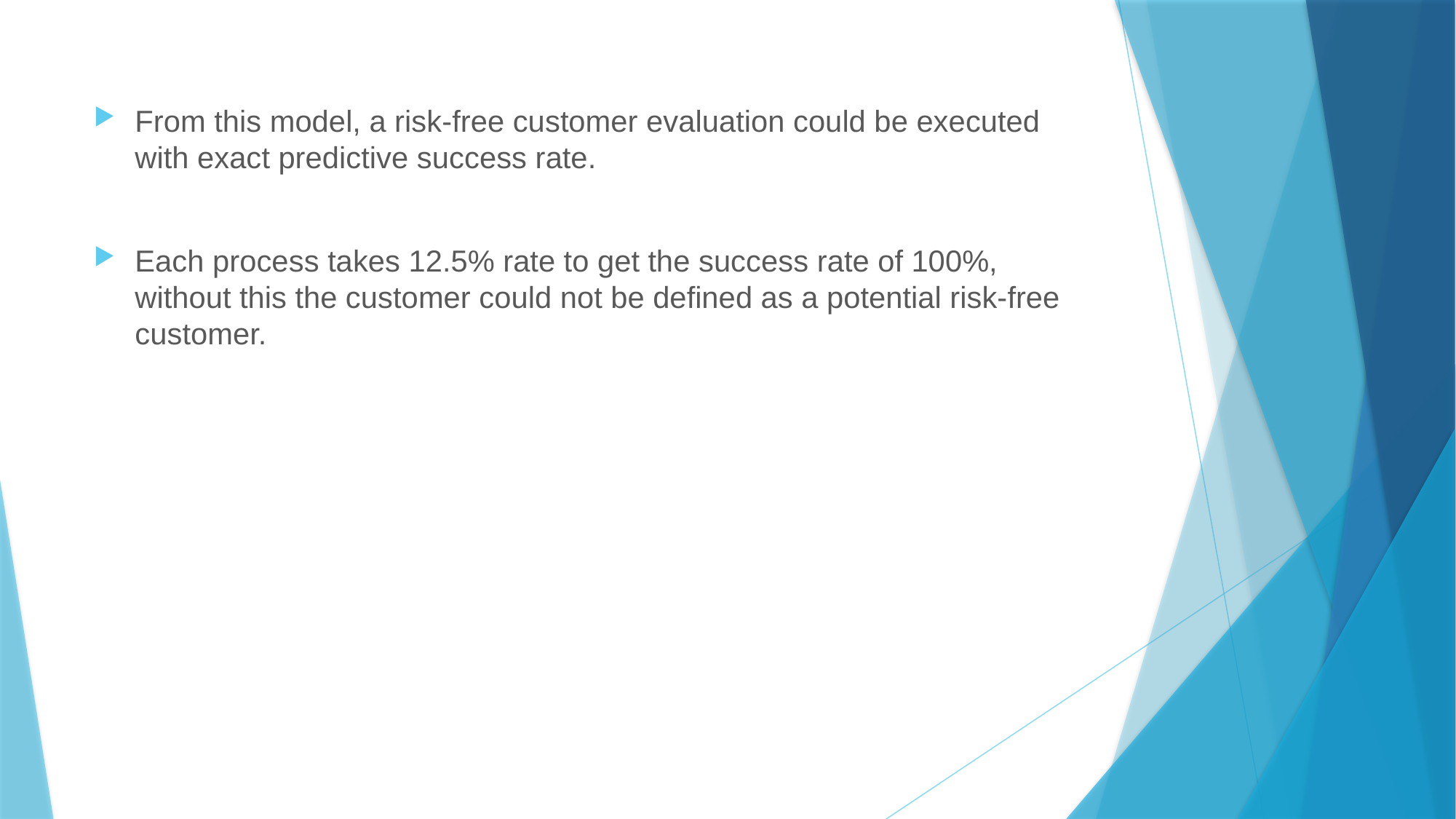

From this model, a risk-free customer evaluation could be executed with exact predictive success rate.

Each process takes 12.5% rate to get the success rate of 100%, without this the customer could not be defined as a potential risk-free customer.